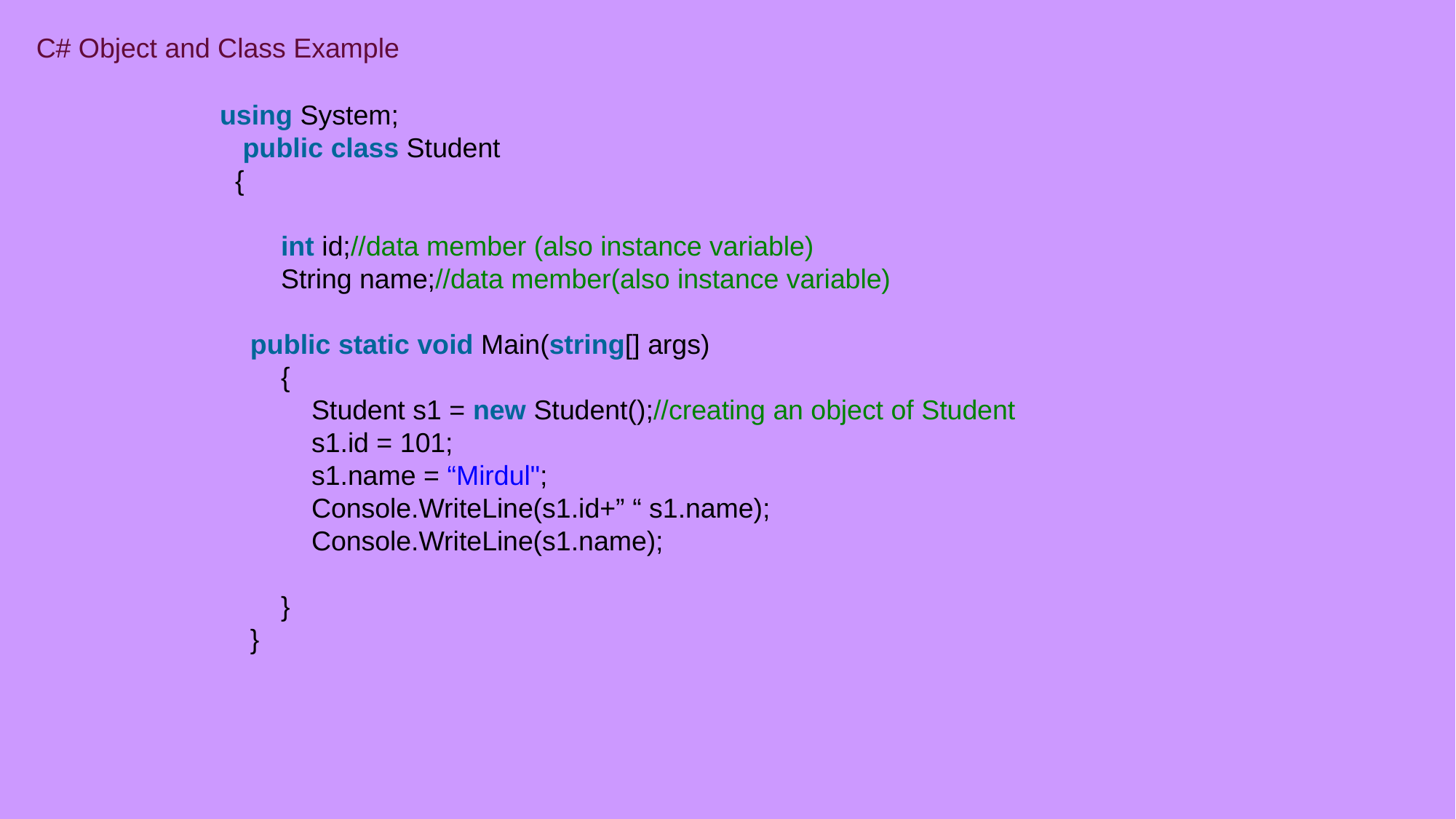

C# Object and Class Example

using System;
   public class Student
  {

        int id;//data member (also instance variable)
        String name;//data member(also instance variable)

    public static void Main(string[] args)
        {
            Student s1 = new Student();//creating an object of Student
            s1.id = 101;
            s1.name = “Mirdul";
            Console.WriteLine(s1.id+” “ s1.name);
            Console.WriteLine(s1.name);

        }
    }